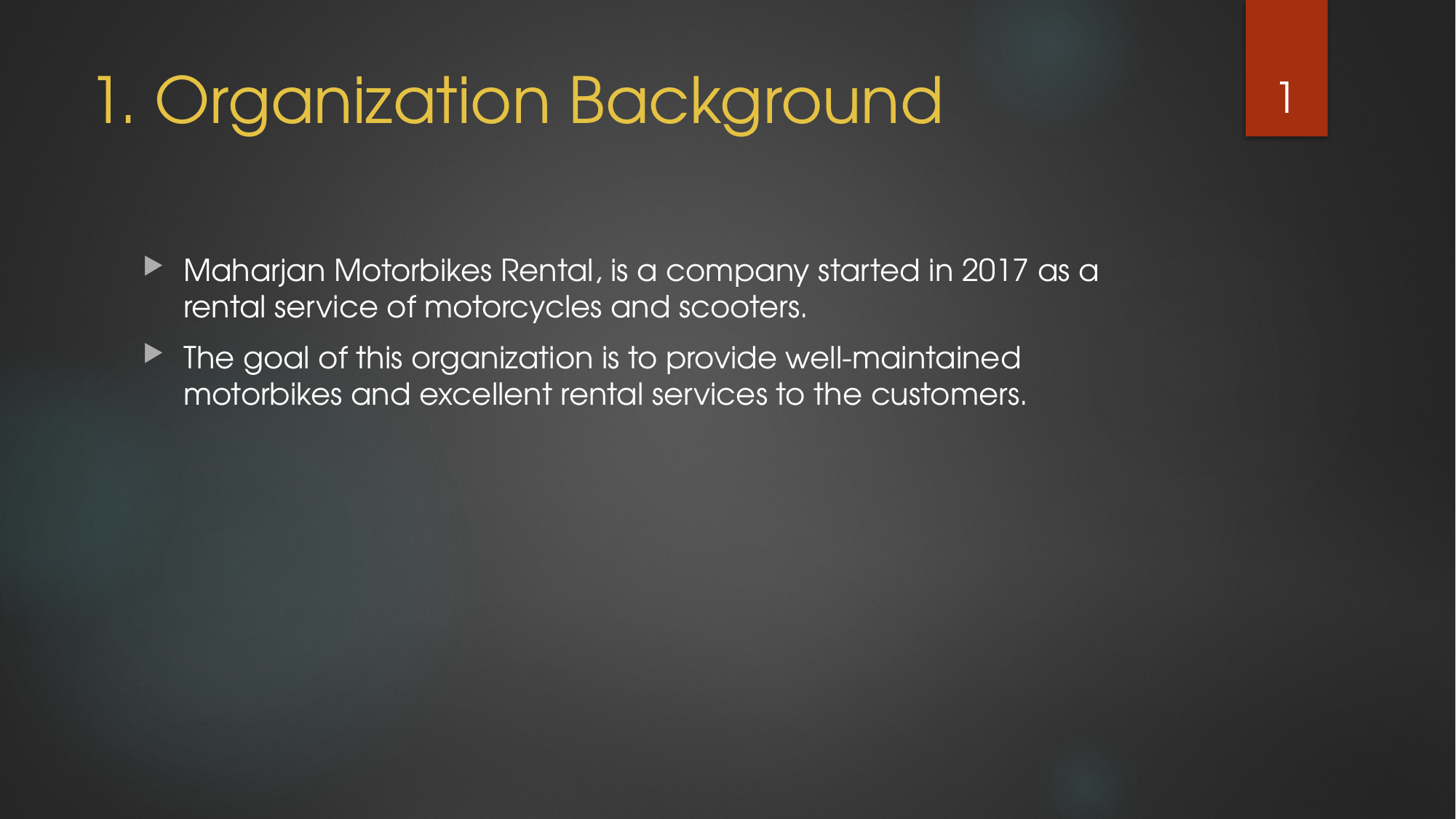

1
# 1. Organization Background
Maharjan Motorbikes Rental, is a company started in 2017 as a rental service of motorcycles and scooters.
The goal of this organization is to provide well-maintained motorbikes and excellent rental services to the customers.